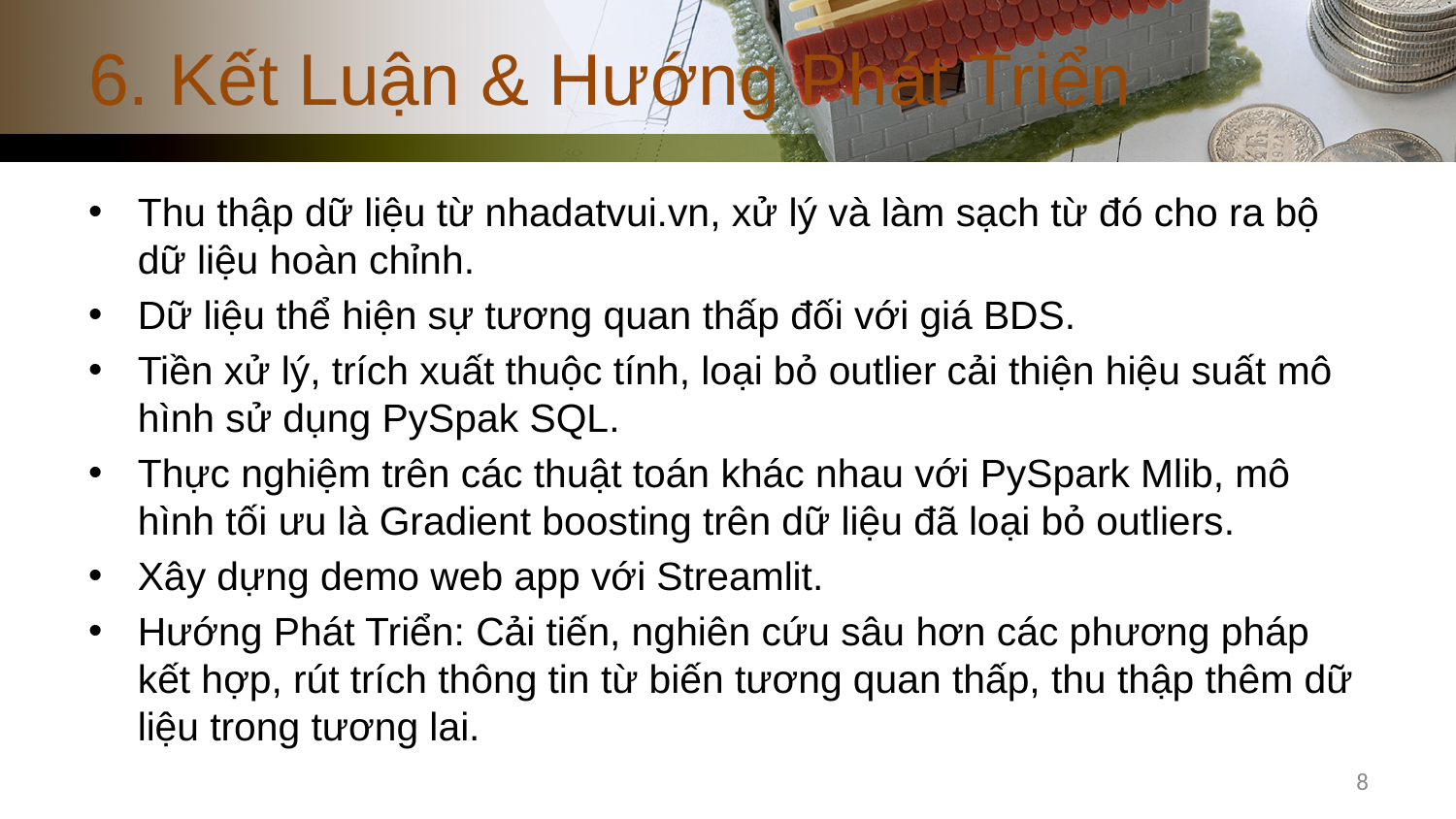

# 6. Kết Luận & Hướng Phát Triển
Thu thập dữ liệu từ nhadatvui.vn, xử lý và làm sạch từ đó cho ra bộ dữ liệu hoàn chỉnh.
Dữ liệu thể hiện sự tương quan thấp đối với giá BDS.
Tiền xử lý, trích xuất thuộc tính, loại bỏ outlier cải thiện hiệu suất mô hình sử dụng PySpak SQL.
Thực nghiệm trên các thuật toán khác nhau với PySpark Mlib, mô hình tối ưu là Gradient boosting trên dữ liệu đã loại bỏ outliers.
Xây dựng demo web app với Streamlit.
Hướng Phát Triển: Cải tiến, nghiên cứu sâu hơn các phương pháp kết hợp, rút trích thông tin từ biến tương quan thấp, thu thập thêm dữ liệu trong tương lai.

8